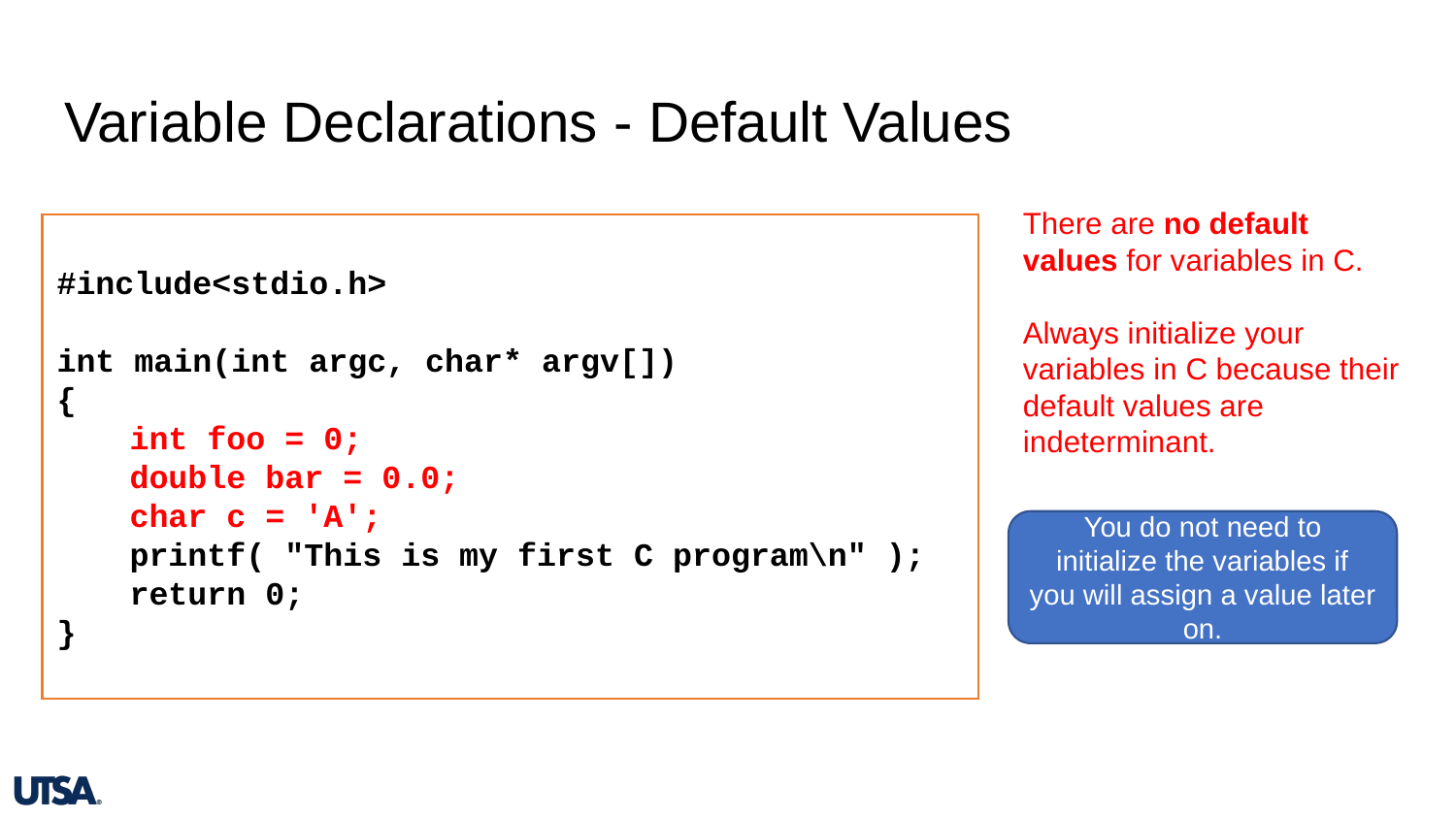

# Variable Declarations - Default Values
There are no default values for variables in C.

Always initialize your variables in C because their default values are indeterminant.
#include<stdio.h>

int main(int argc, char* argv[])
{
int foo = 0;
double bar = 0.0;
char c = 'A';
printf( "This is my first C program\n" );
return 0;
}
You do not need to initialize the variables if you will assign a value later on.